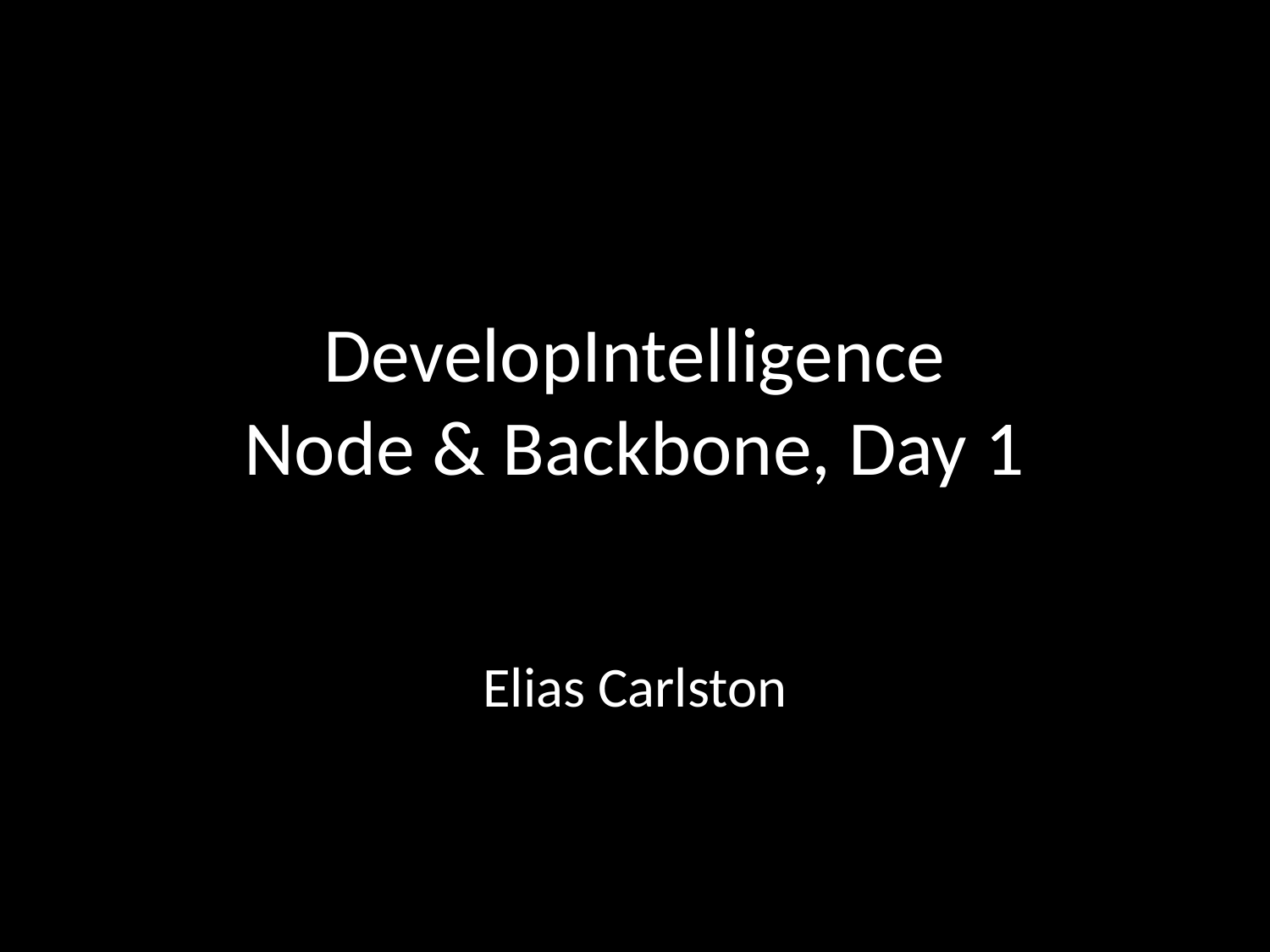

# DevelopIntelligence Node & Backbone, Day 1
Elias Carlston